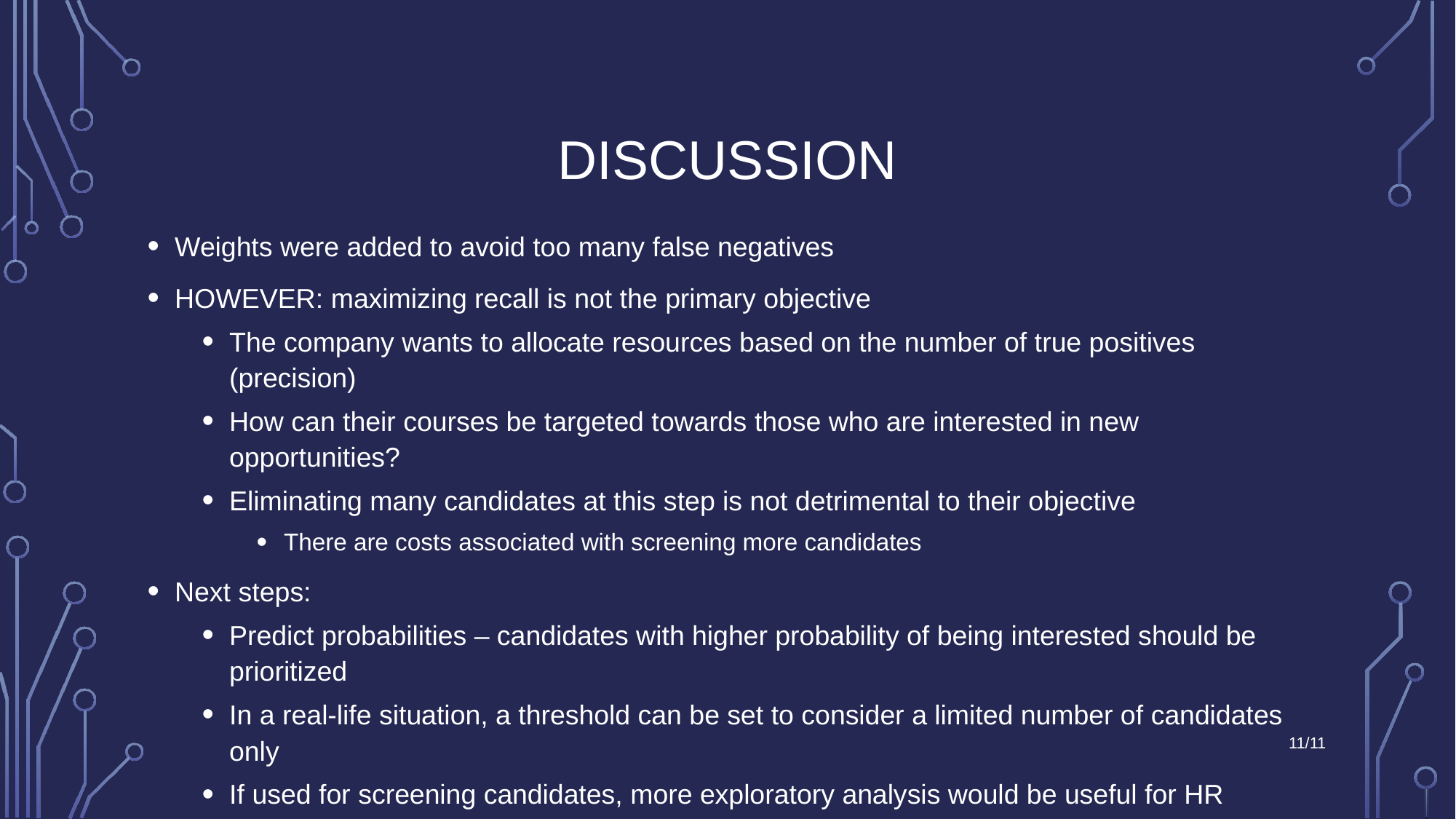

# Discussion
Weights were added to avoid too many false negatives
HOWEVER: maximizing recall is not the primary objective
The company wants to allocate resources based on the number of true positives (precision)
How can their courses be targeted towards those who are interested in new opportunities?
Eliminating many candidates at this step is not detrimental to their objective
There are costs associated with screening more candidates
Next steps:
Predict probabilities – candidates with higher probability of being interested should be prioritized
In a real-life situation, a threshold can be set to consider a limited number of candidates only
If used for screening candidates, more exploratory analysis would be useful for HR
Are their minimum educational requirements they are seeking?
How do candidates of different disciplines compare with each other?

11/11